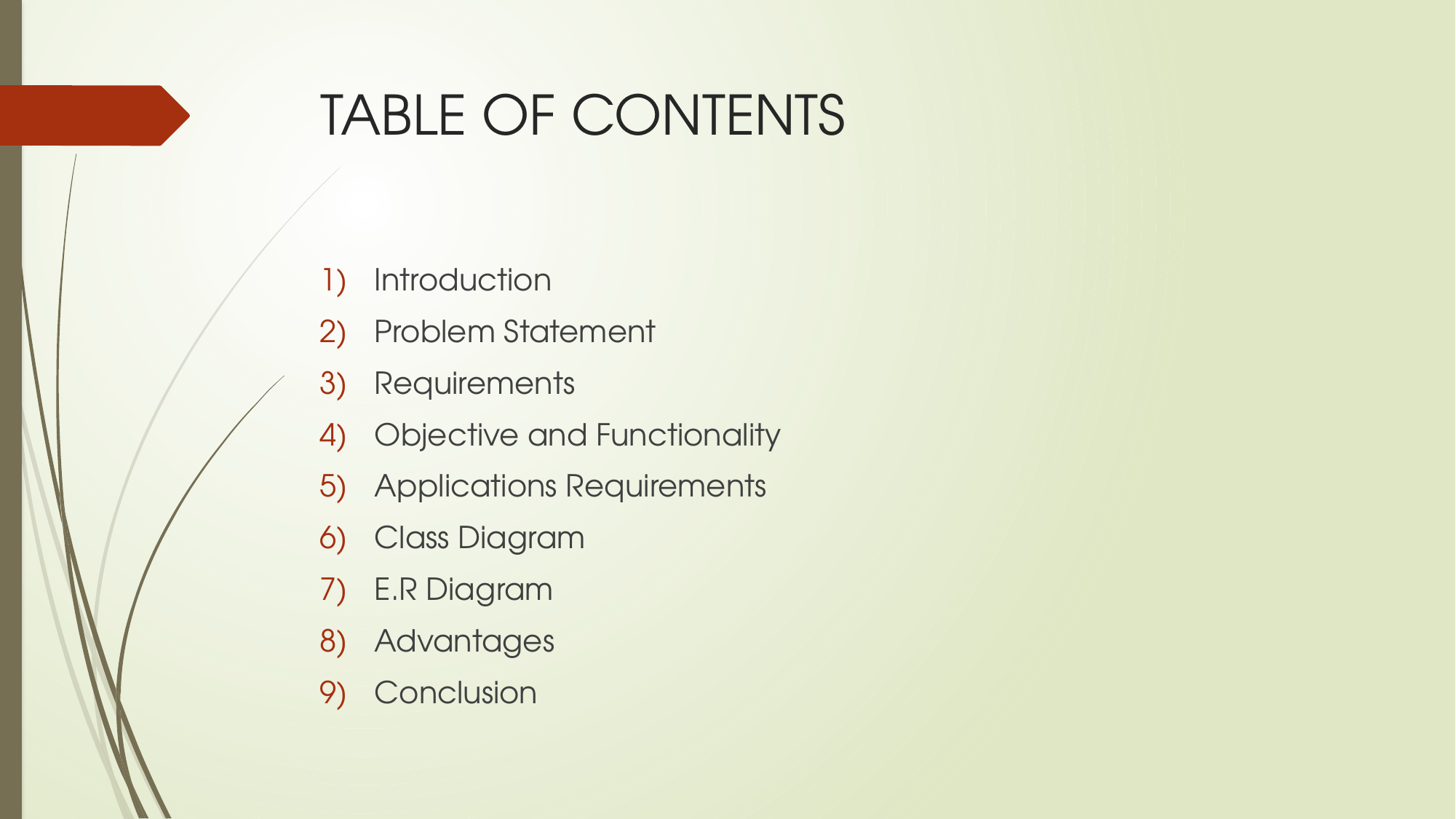

# TABLE OF CONTENTS
Introduction
Problem Statement
Requirements
Objective and Functionality
Applications Requirements
Class Diagram
E.R Diagram
Advantages
Conclusion